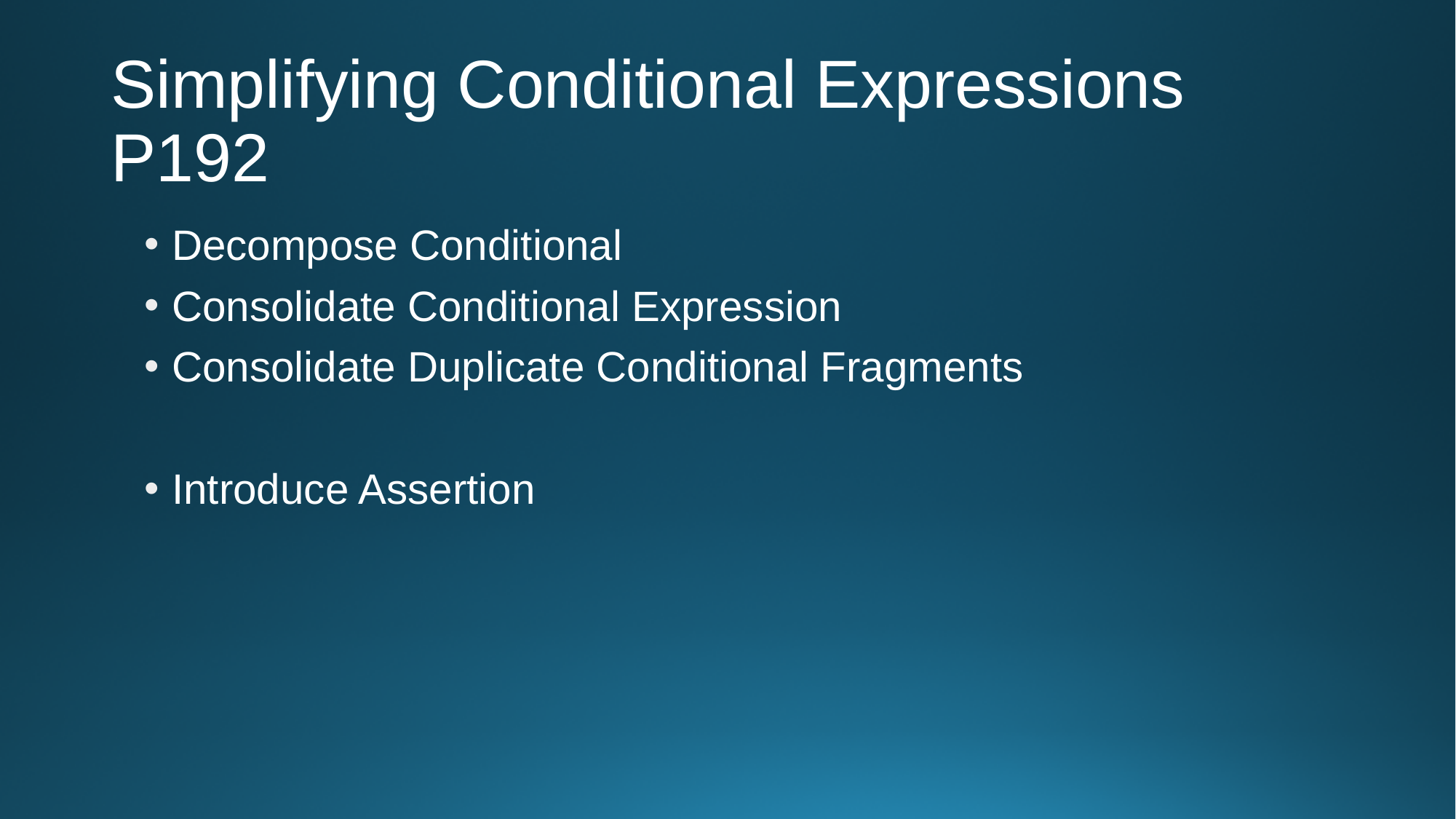

# Simplifying Conditional Expressions P192
Decompose Conditional
Consolidate Conditional Expression
Consolidate Duplicate Conditional Fragments

Introduce Assertion